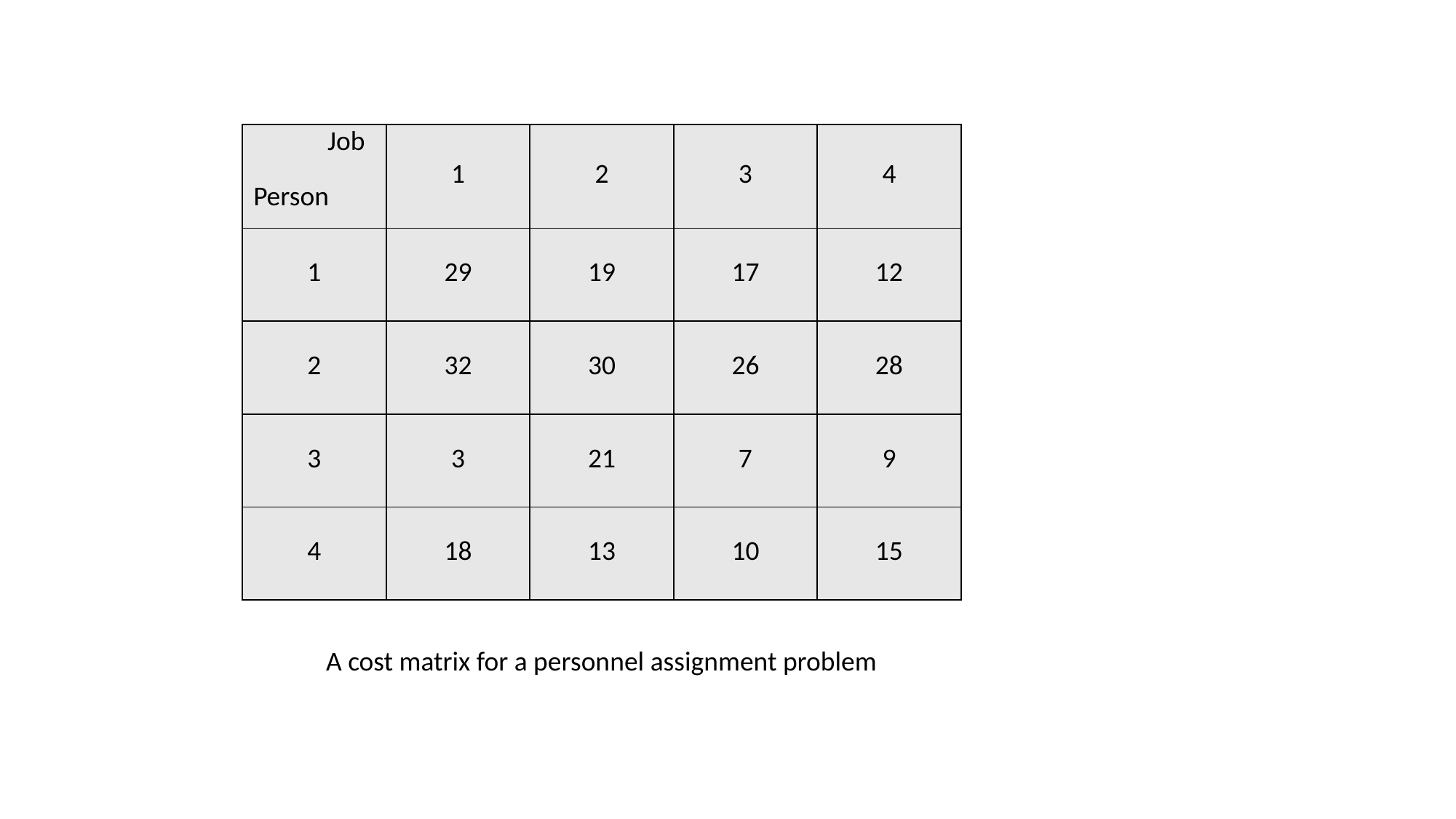

| Job Person | 1 | 2 | 3 | 4 |
| --- | --- | --- | --- | --- |
| 1 | 29 | 19 | 17 | 12 |
| 2 | 32 | 30 | 26 | 28 |
| 3 | 3 | 21 | 7 | 9 |
| 4 | 18 | 13 | 10 | 15 |
A cost matrix for a personnel assignment problem